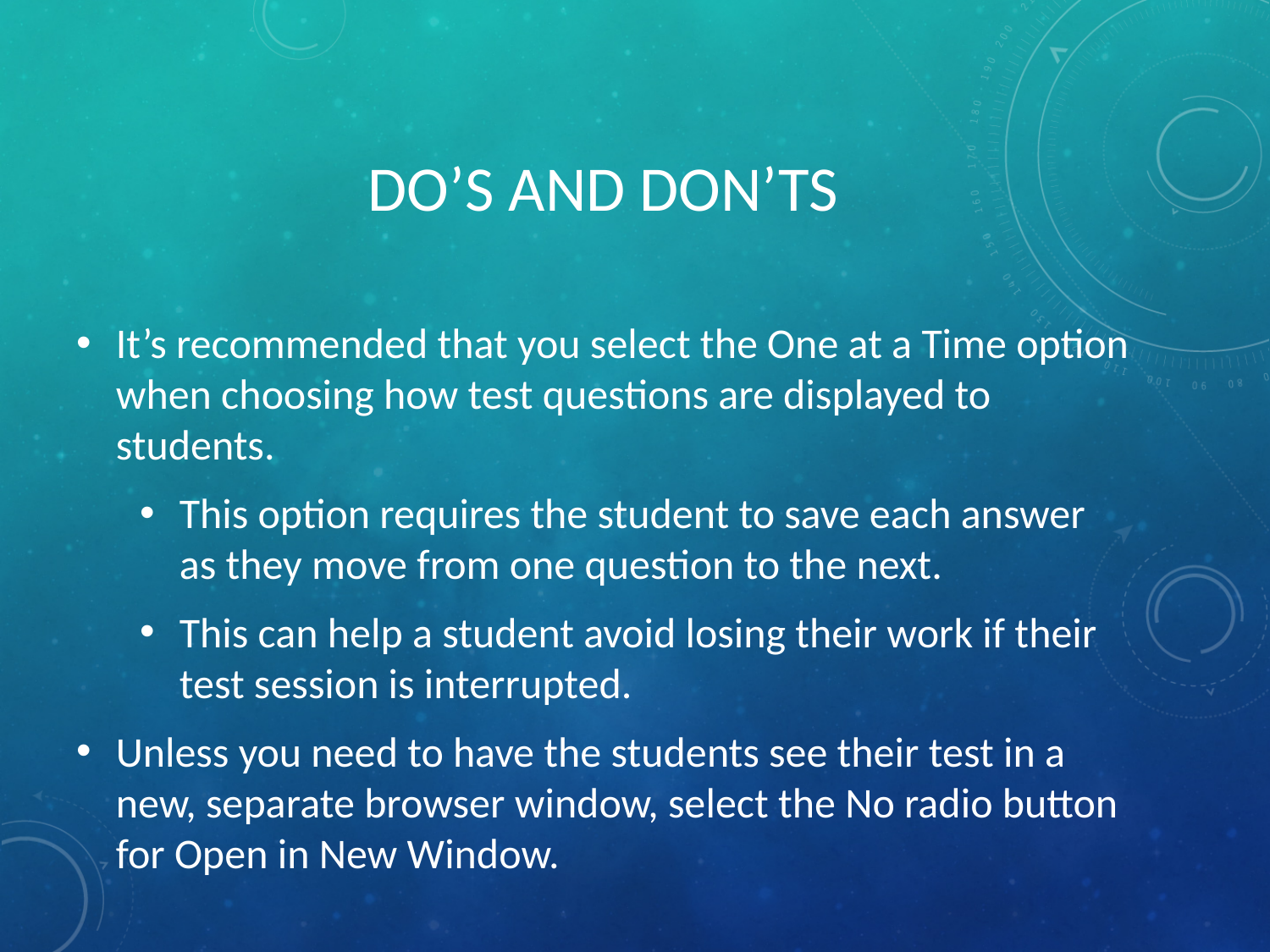

# Do’s and Don’ts
It’s recommended that you select the One at a Time option when choosing how test questions are displayed to students.
This option requires the student to save each answer as they move from one question to the next.
This can help a student avoid losing their work if their test session is interrupted.
Unless you need to have the students see their test in a new, separate browser window, select the No radio button for Open in New Window.